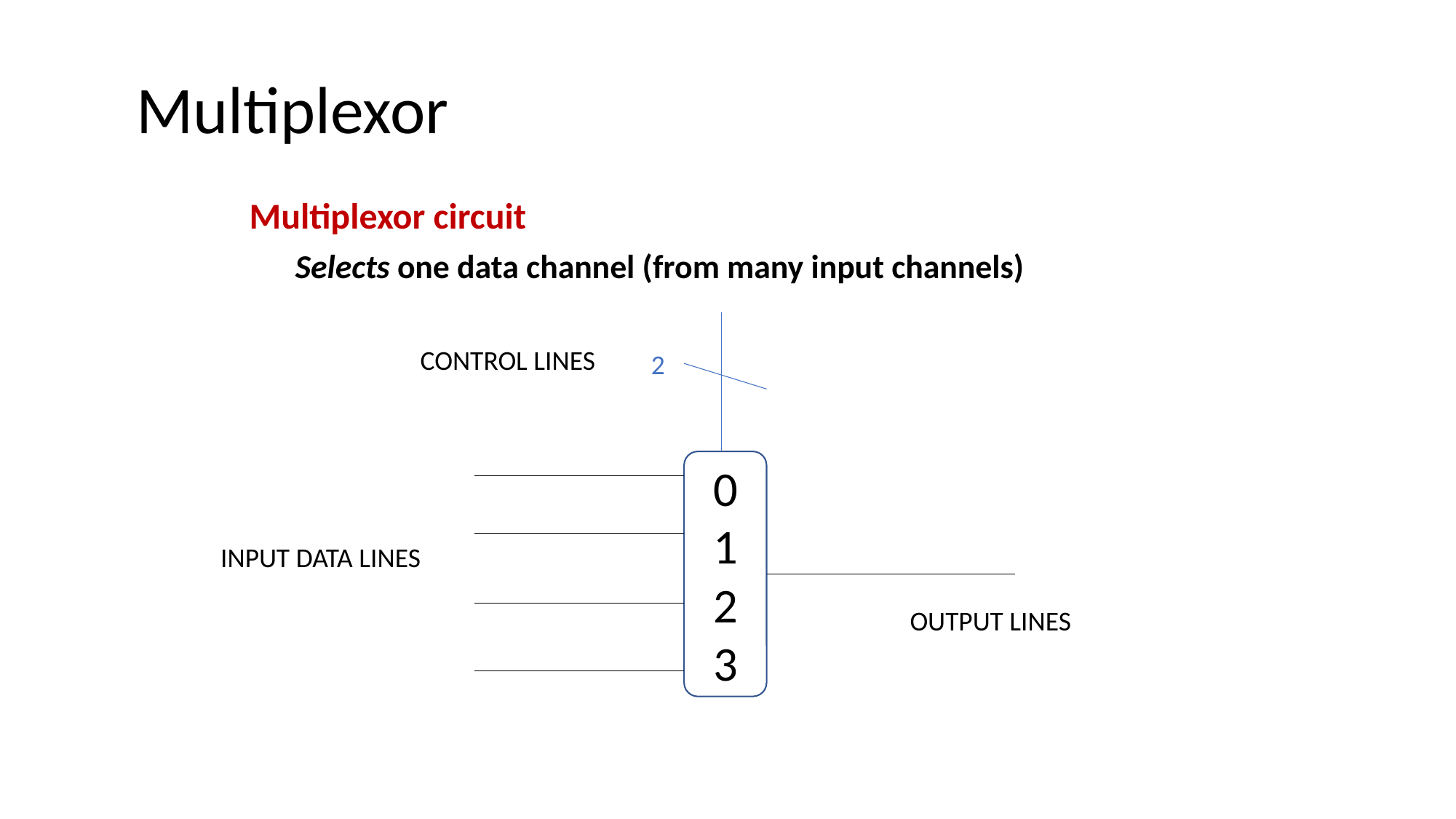

# Multiplexor
Multiplexor circuit
Selects one data channel (from many input channels)

CONTROL LINES
2
0
1
2
3
INPUT DATA LINES
OUTPUT LINES